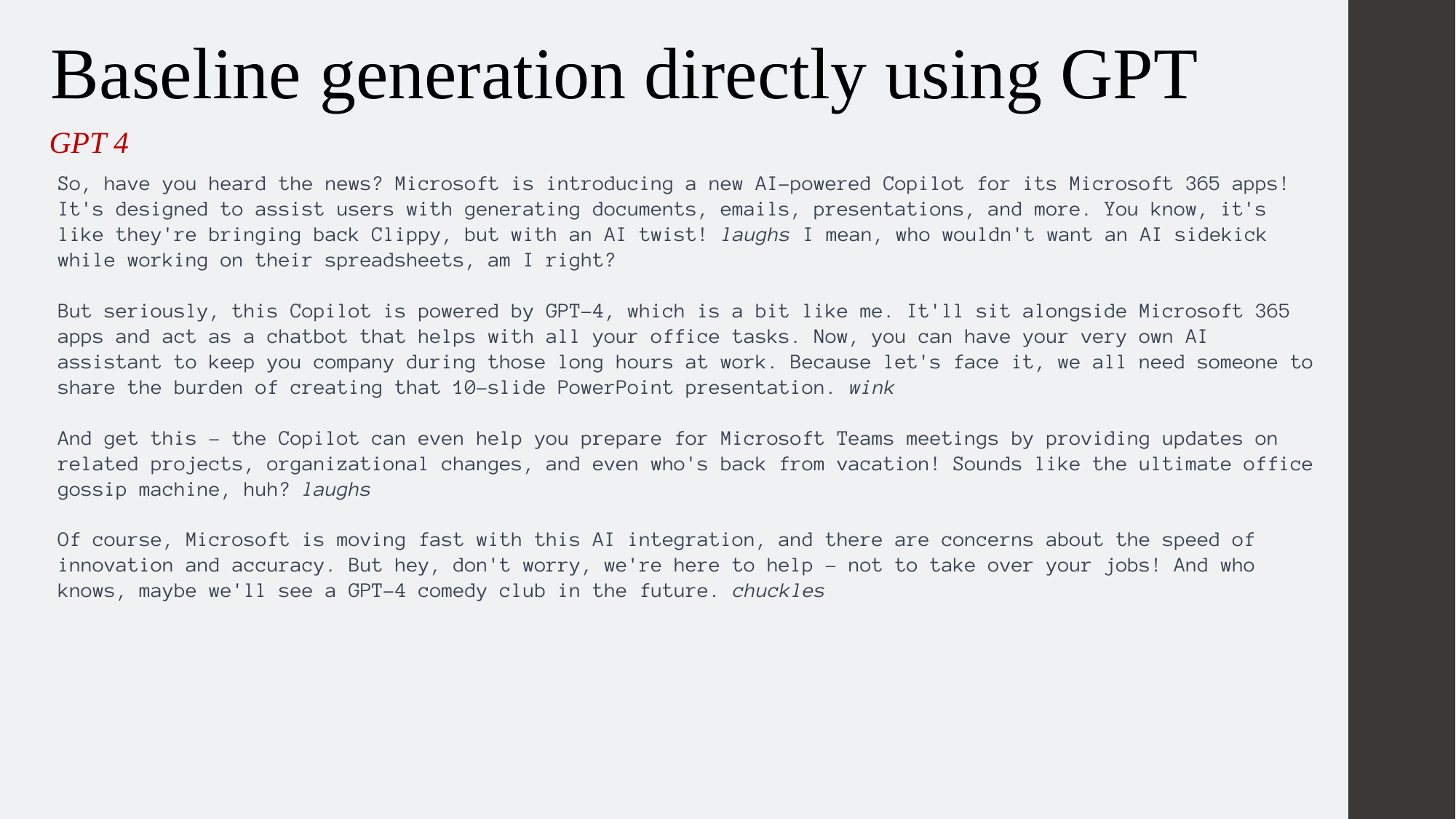

Baseline generation directly using GPT
GPT 4
So, have you heard the news? Microsoft is introducing a new AI-powered Copilot for its Microsoft 365 apps! It's designed to assist users with generating documents, emails, presentations, and more. You know, it's like they're bringing back Clippy, but with an AI twist! laughs I mean, who wouldn't want an AI sidekick while working on their spreadsheets, am I right?

But seriously, this Copilot is powered by GPT-4, which is a bit like me. It'll sit alongside Microsoft 365 apps and act as a chatbot that helps with all your office tasks. Now, you can have your very own AI assistant to keep you company during those long hours at work. Because let's face it, we all need someone to share the burden of creating that 10-slide PowerPoint presentation. wink

And get this – the Copilot can even help you prepare for Microsoft Teams meetings by providing updates on related projects, organizational changes, and even who's back from vacation! Sounds like the ultimate office gossip machine, huh? laughs

Of course, Microsoft is moving fast with this AI integration, and there are concerns about the speed of innovation and accuracy. But hey, don't worry, we're here to help – not to take over your jobs! And who knows, maybe we'll see a GPT-4 comedy club in the future. chuckles